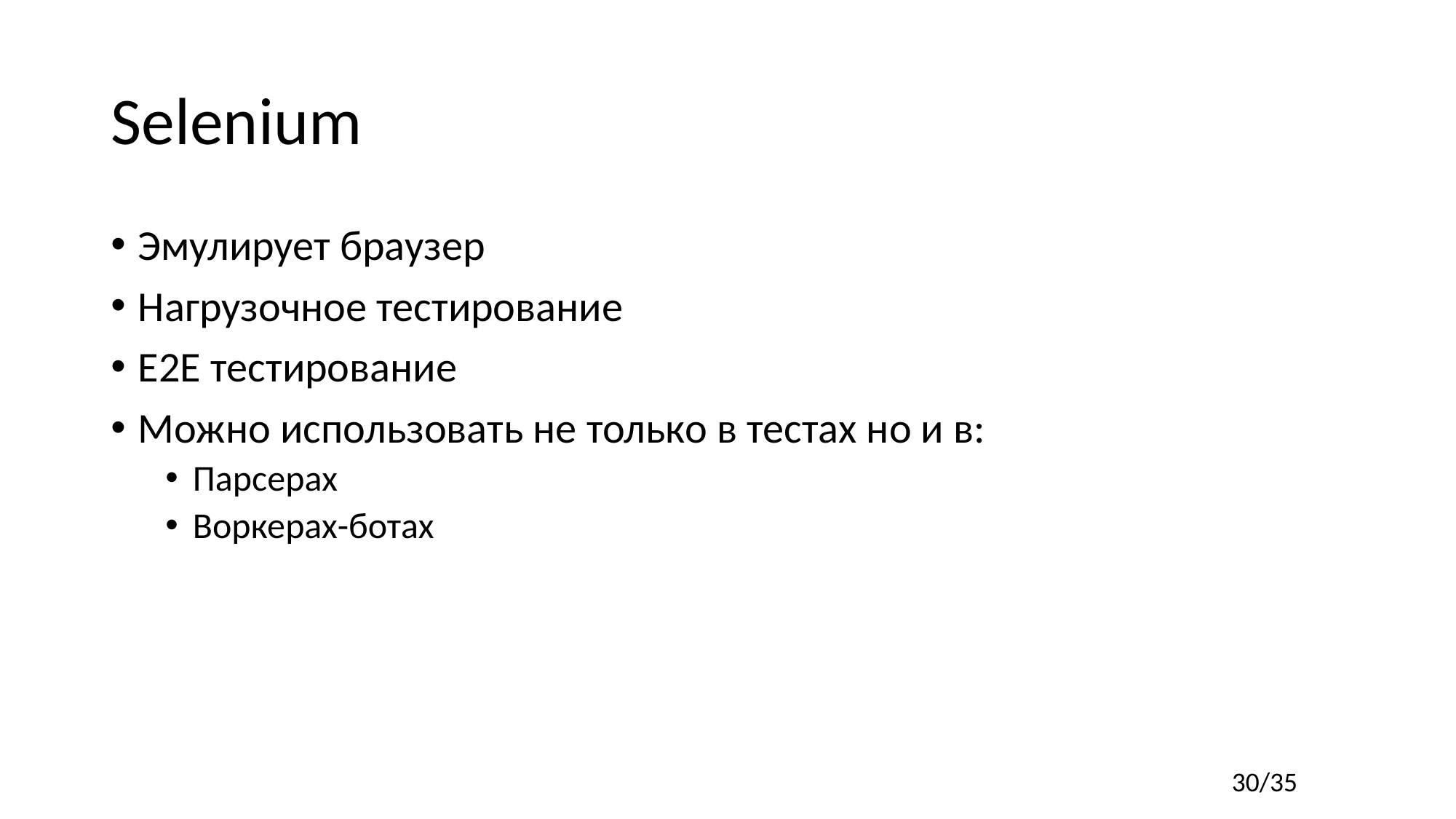

# Selenium
Эмулирует браузер
Нагрузочное тестирование
E2E тестирование
Можно использовать не только в тестах но и в:
Парсерах
Воркерах-ботах